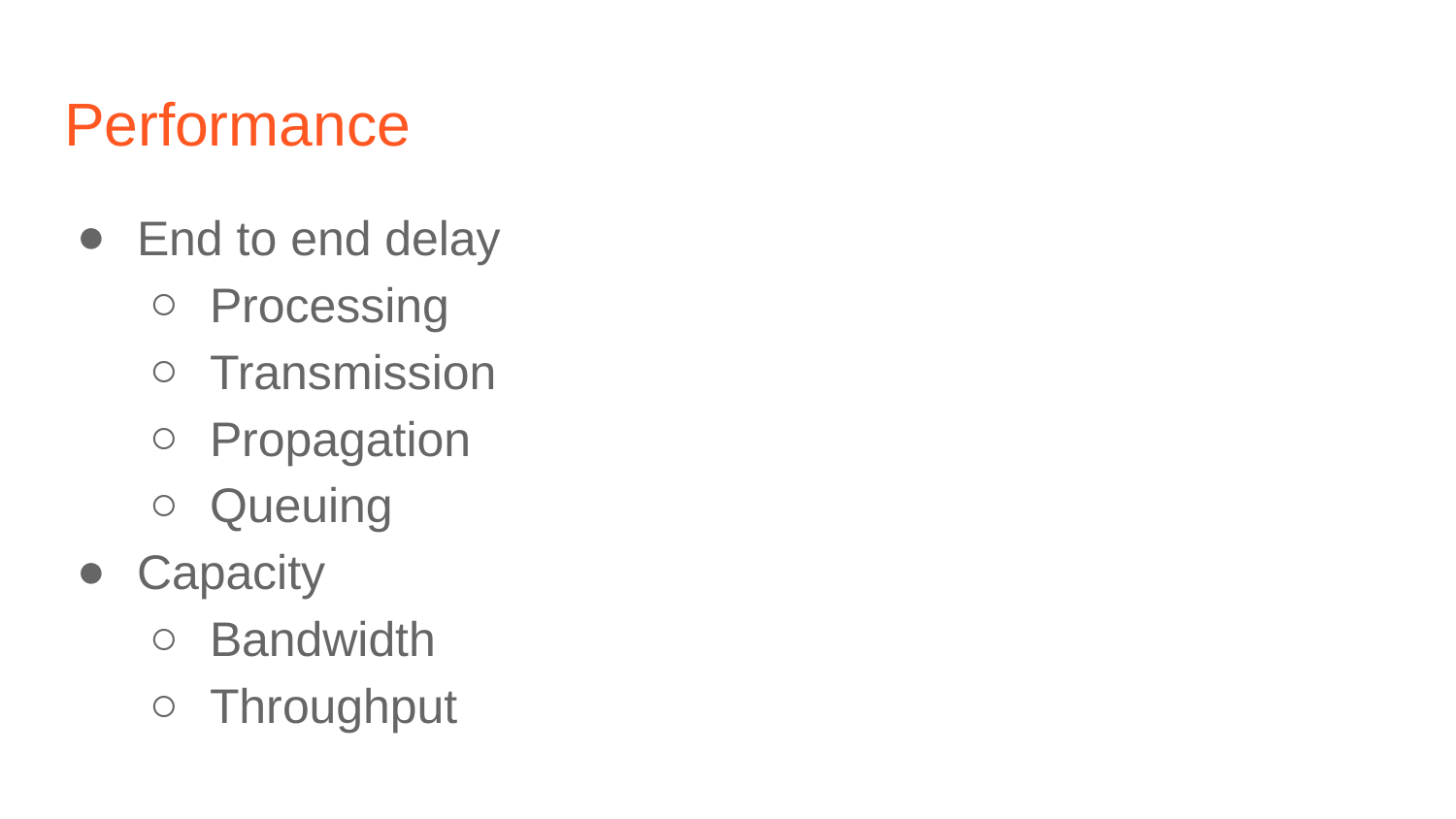

# Performance
End to end delay
Processing
Transmission
Propagation
Queuing
Capacity
Bandwidth
Throughput